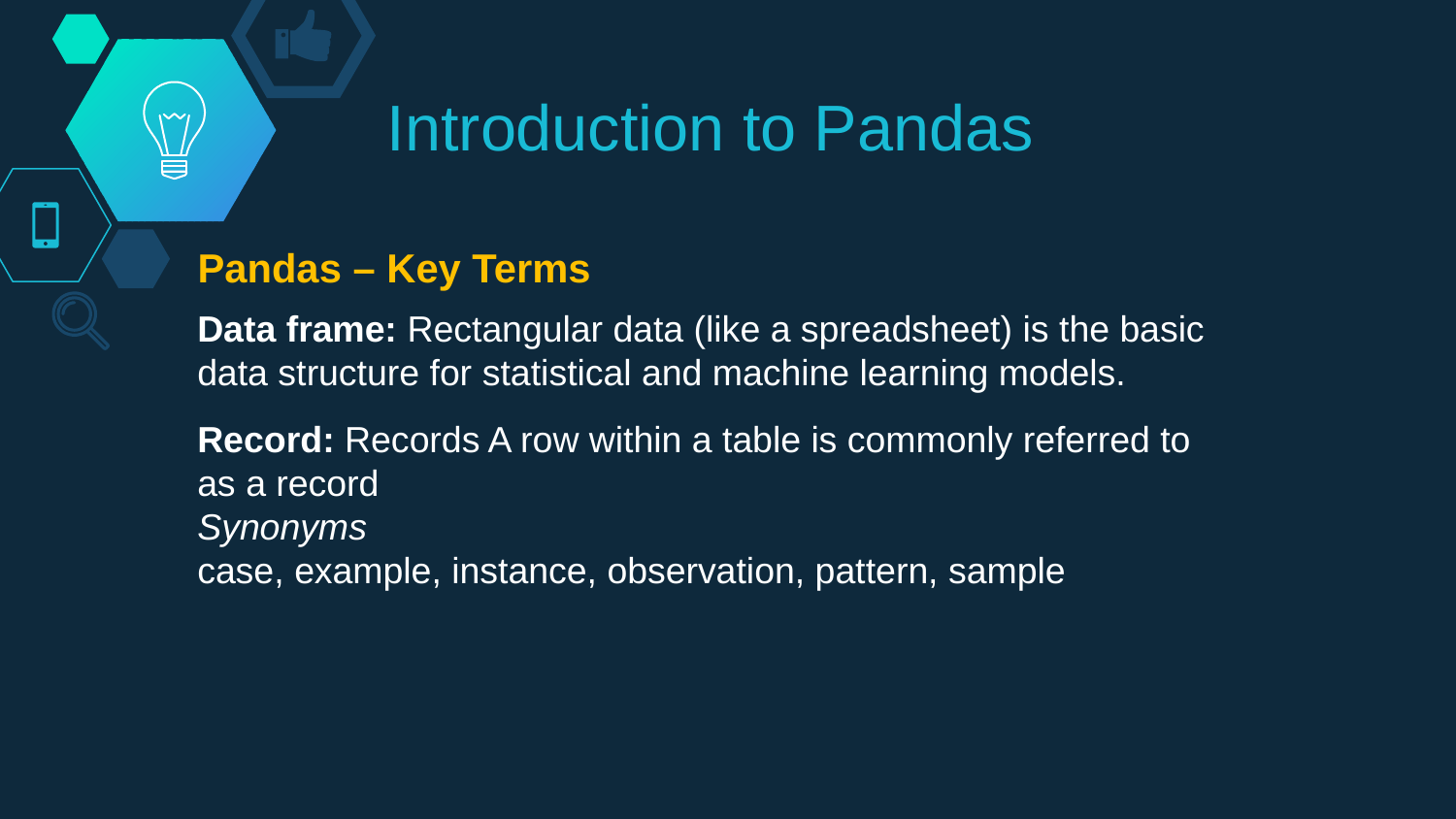

# Introduction to Pandas
Pandas – Key Terms
Data frame: Rectangular data (like a spreadsheet) is the basic data structure for statistical and machine learning models.

Record: Records A row within a table is commonly referred to as a record
Synonyms
case, example, instance, observation, pattern, sample